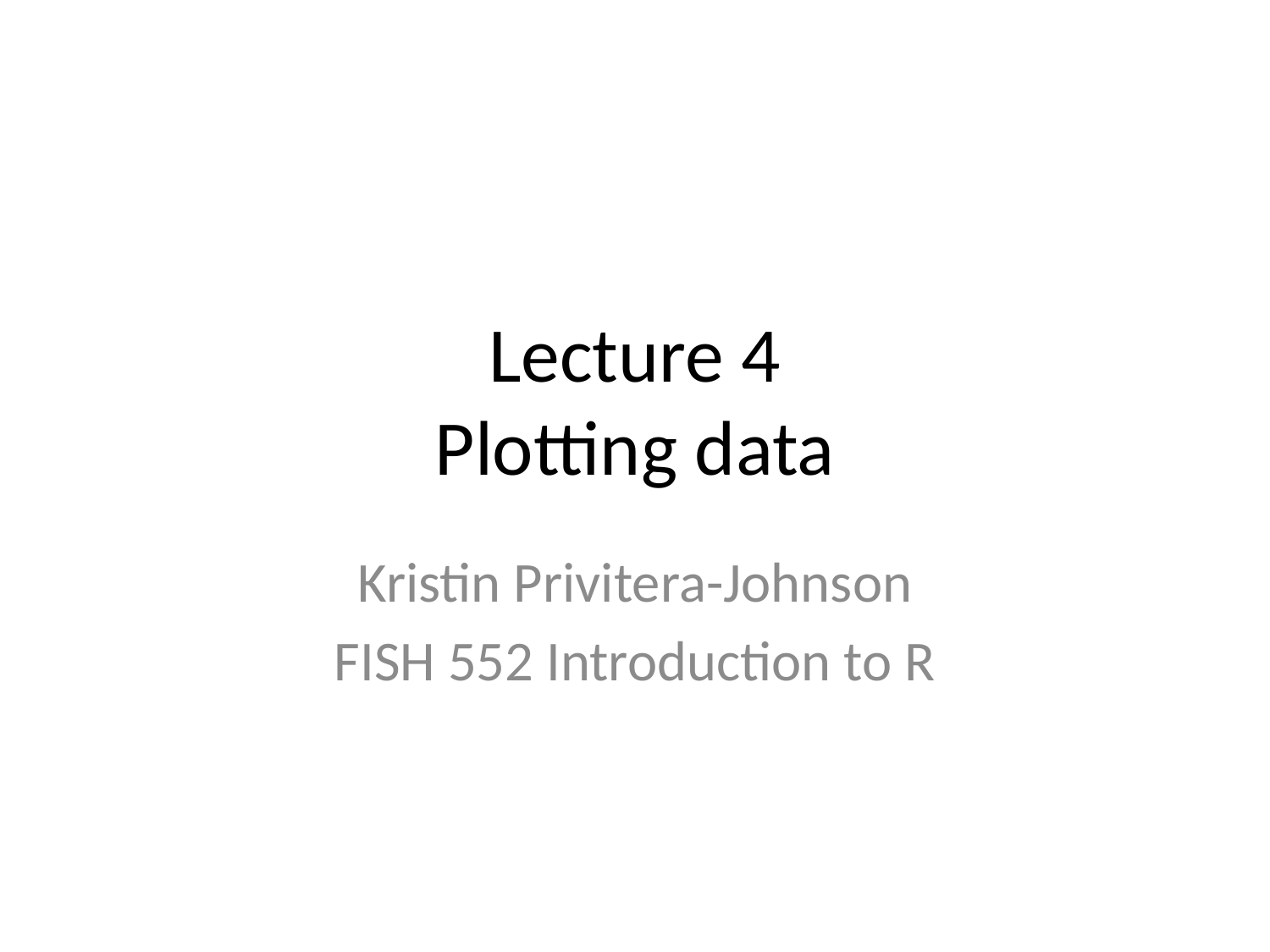

# Lecture 4 Plotting data
Kristin Privitera-Johnson
FISH 552 Introduction to R